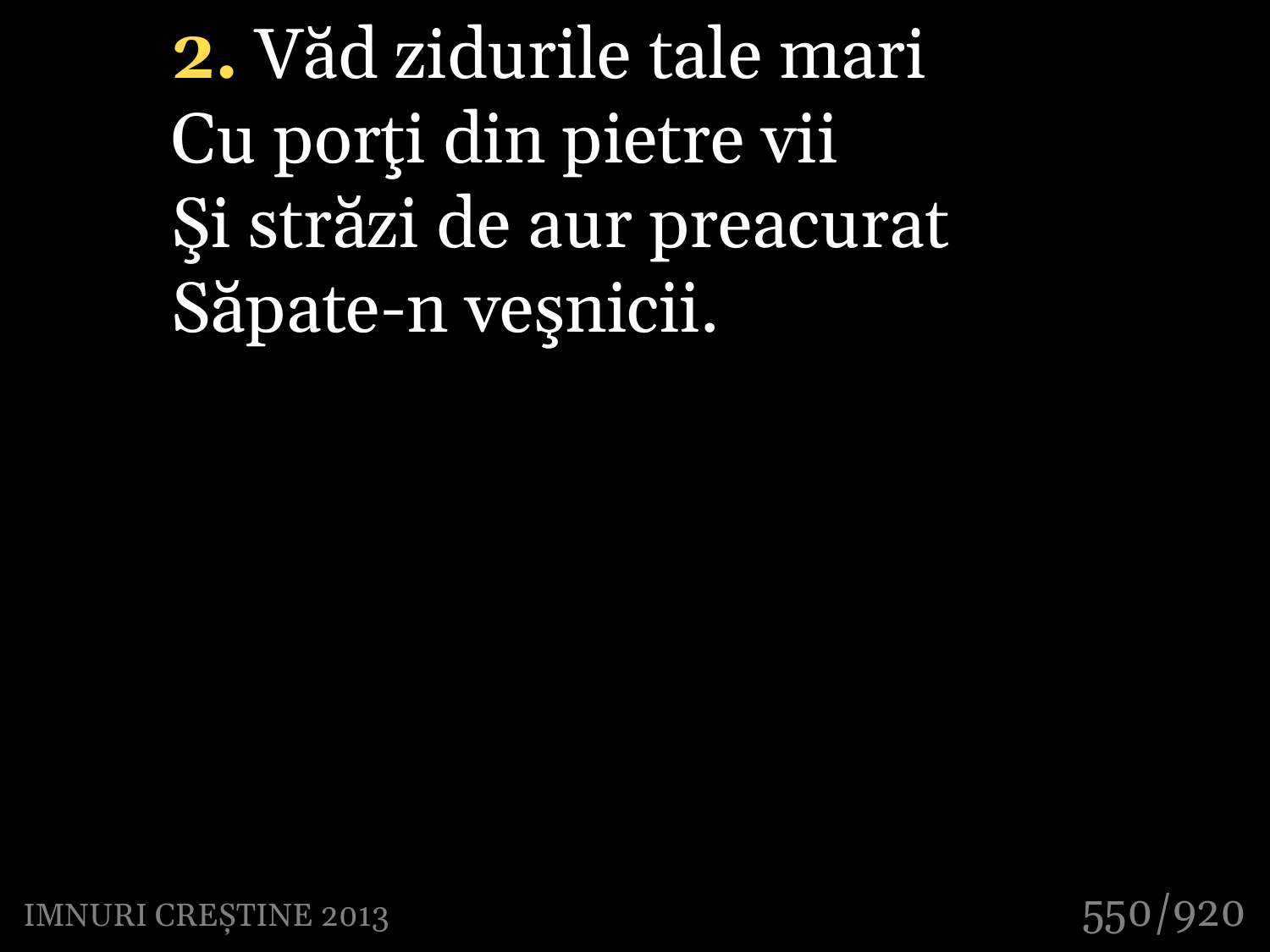

2. Văd zidurile tale mari
Cu porţi din pietre vii
Şi străzi de aur preacurat
Săpate-n veşnicii.
550/920
IMNURI CREȘTINE 2013